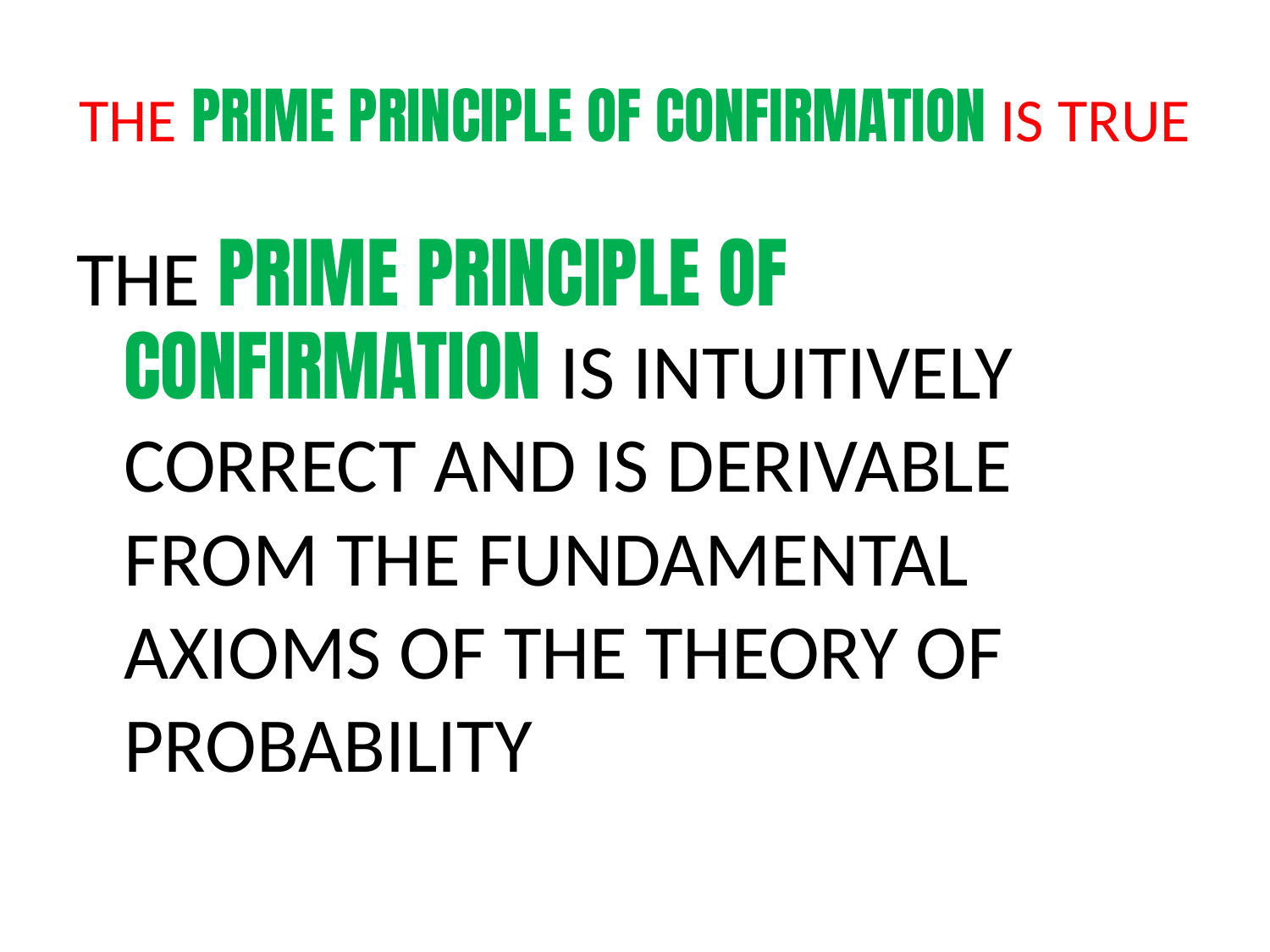

# THE PRIME PRINCIPLE OF CONFIRMATION IS TRUE
THE PRIME PRINCIPLE OF CONFIRMATION IS INTUITIVELY CORRECT AND IS DERIVABLE FROM THE FUNDAMENTAL AXIOMS OF THE THEORY OF PROBABILITY